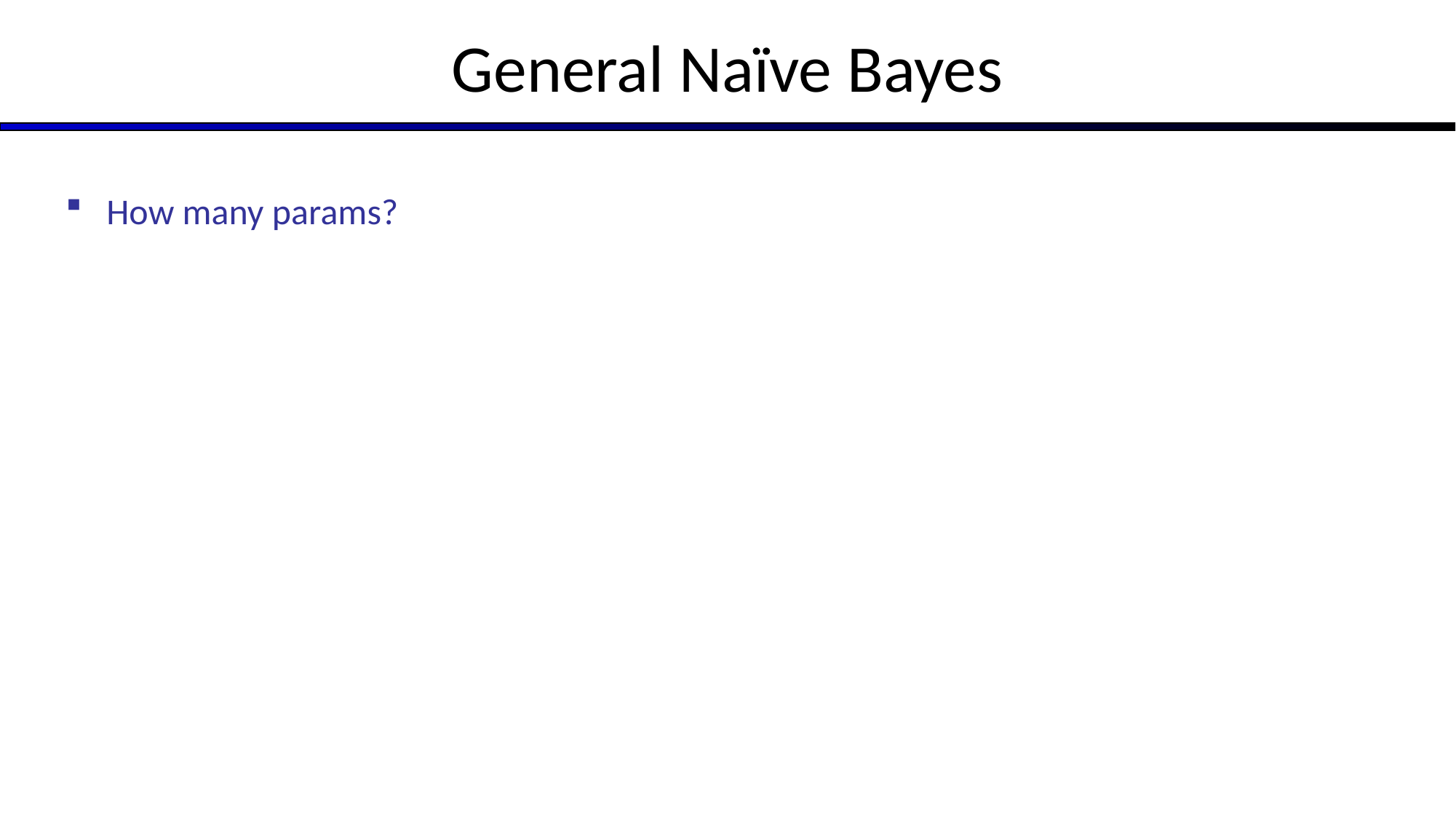

# General Naïve Bayes
How many params?